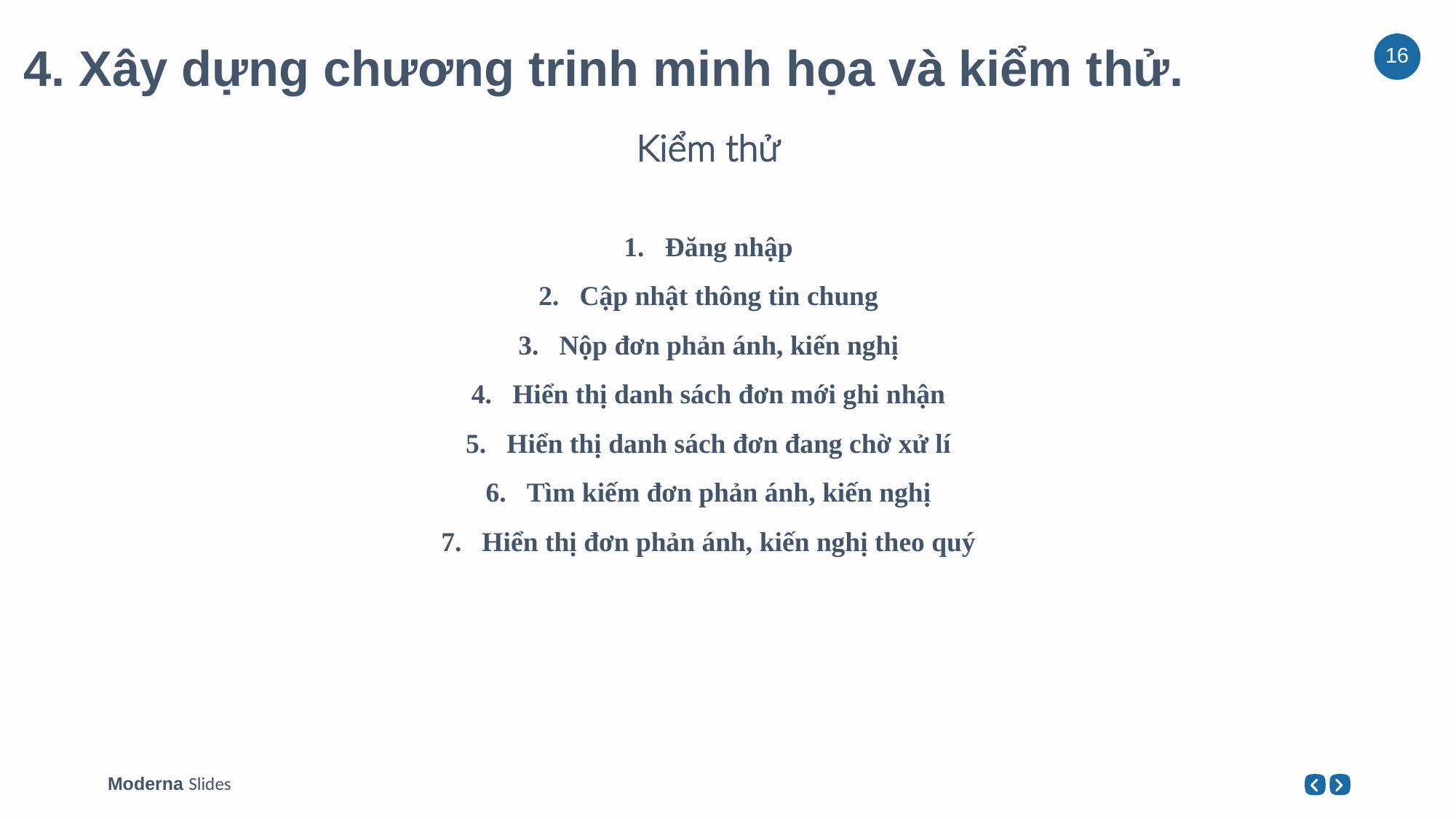

4. Xây dựng chương trinh minh họa và kiểm thử.
Kiểm thử
Đăng nhập
Cập nhật thông tin chung
Nộp đơn phản ánh, kiến nghị
Hiển thị danh sách đơn mới ghi nhận
Hiển thị danh sách đơn đang chờ xử lí
Tìm kiếm đơn phản ánh, kiến nghị
Hiển thị đơn phản ánh, kiến nghị theo quý